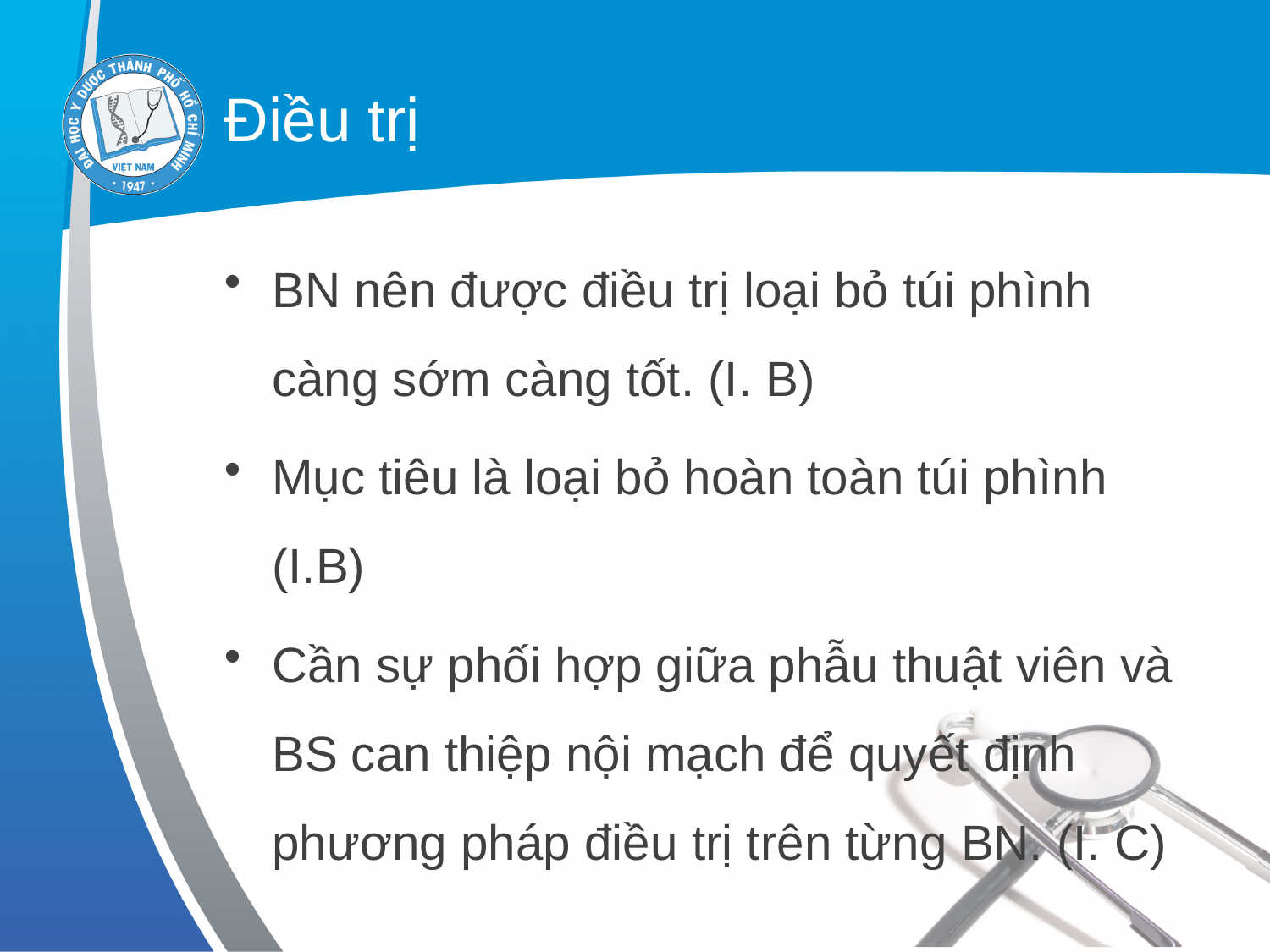

# Điều trị
BN nên được điều trị loại bỏ túi phình càng sớm càng tốt. (I. B)
Mục tiêu là loại bỏ hoàn toàn túi phình (I.B)
Cần sự phối hợp giữa phẫu thuật viên và BS can thiệp nội mạch để quyết định phương pháp điều trị trên từng BN. (I. C)